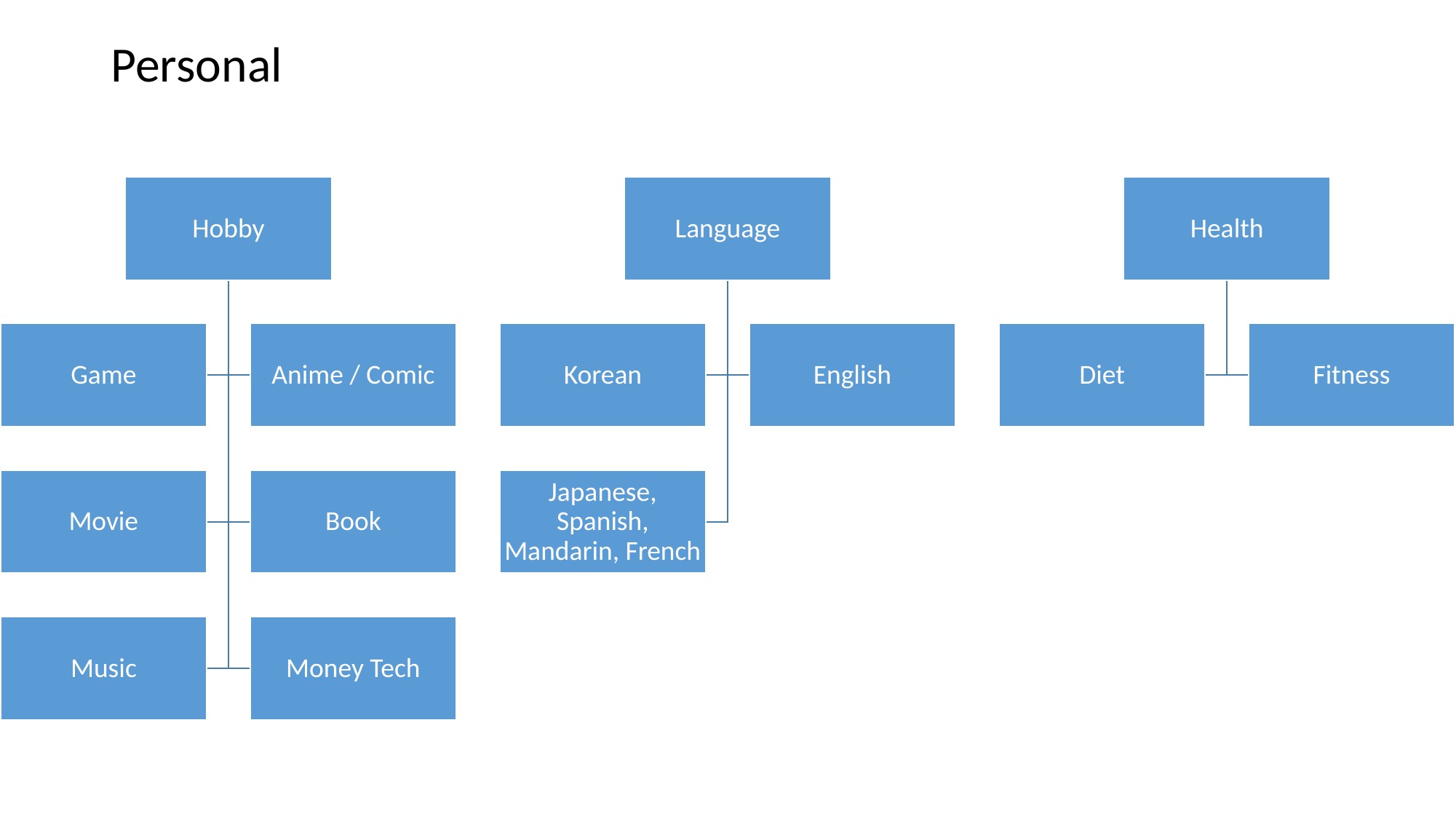

# Personal
Hobby
Game
Anime / Comic
Movie
Book
Music
Money Tech
Language
Korean
English
Japanese, Spanish, Mandarin, French
Health
Diet
Fitness